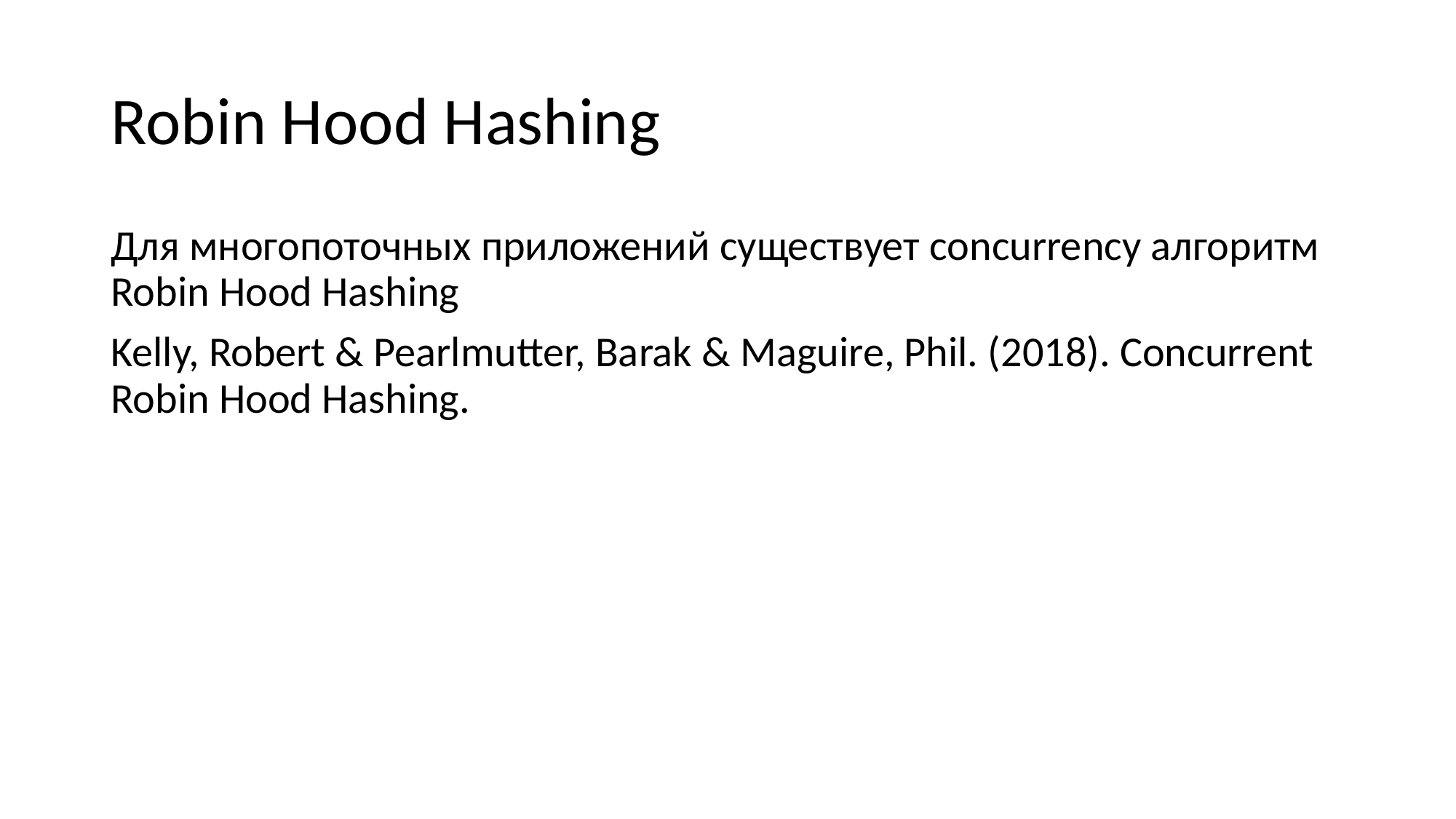

# Robin Hood Hashing
Для многопоточных приложений существует concurrency алгоритм Robin Hood Hashing
Kelly, Robert & Pearlmutter, Barak & Maguire, Phil. (2018). Concurrent Robin Hood Hashing.